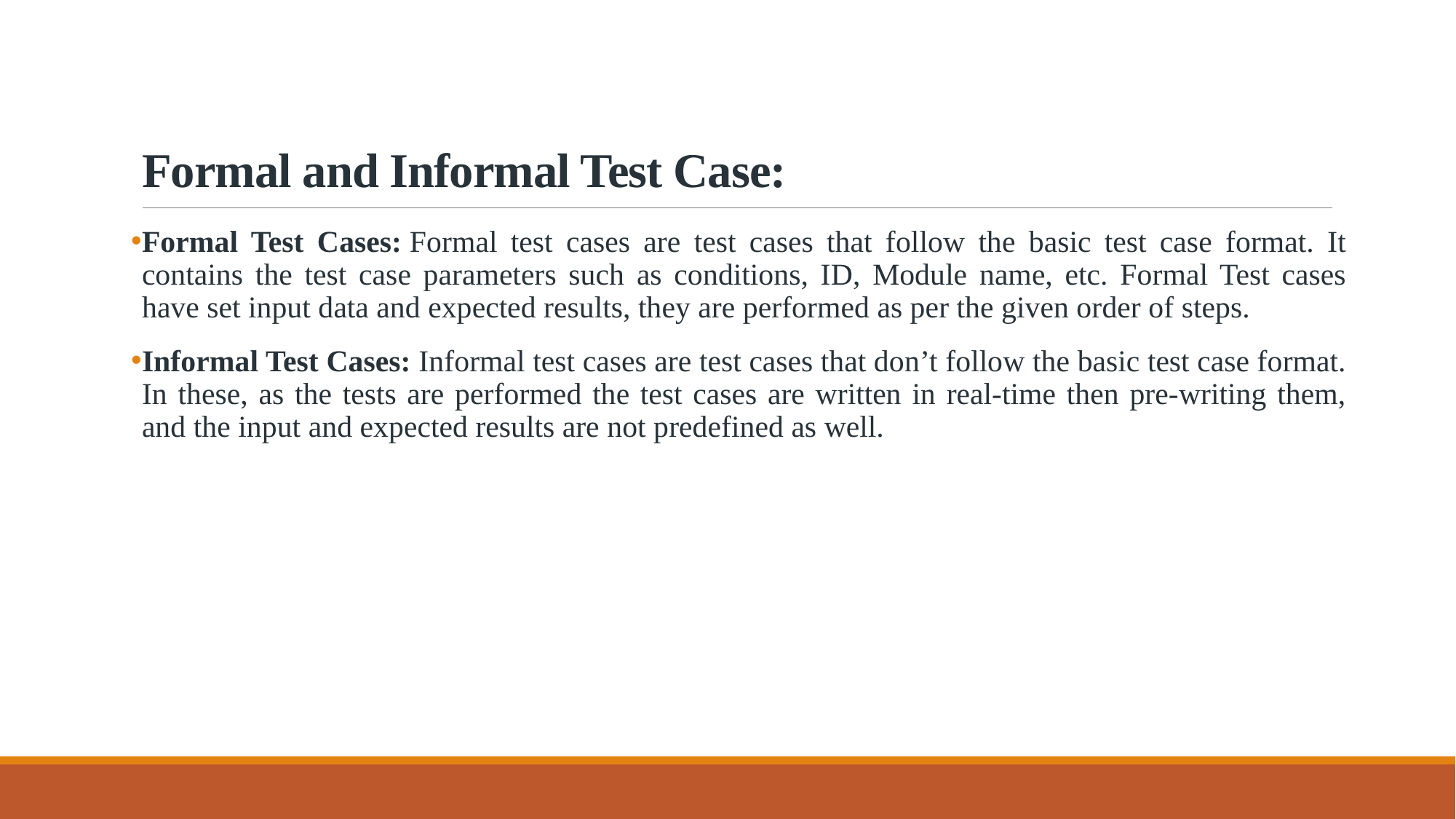

# Formal and Informal Test Case:
Formal Test Cases: Formal test cases are test cases that follow the basic test case format. It contains the test case parameters such as conditions, ID, Module name, etc. Formal Test cases have set input data and expected results, they are performed as per the given order of steps.
Informal Test Cases: Informal test cases are test cases that don’t follow the basic test case format. In these, as the tests are performed the test cases are written in real-time then pre-writing them, and the input and expected results are not predefined as well.